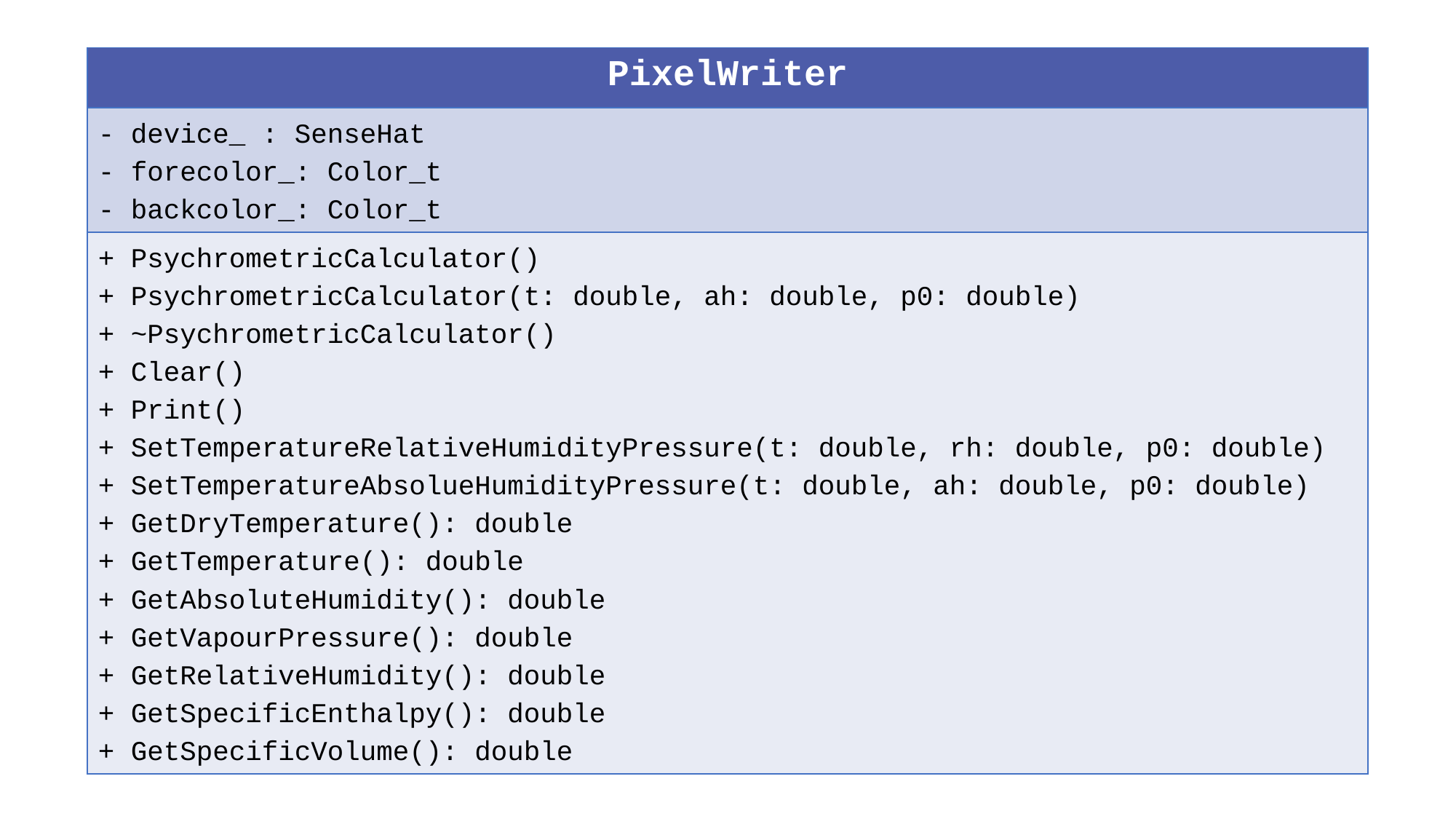

| PixelWriter |
| --- |
| - device\_ : SenseHat - forecolor\_: Color\_t - backcolor\_: Color\_t |
| + PsychrometricCalculator() + PsychrometricCalculator(t: double, ah: double, p0: double) + ~PsychrometricCalculator() + Clear() + Print() + SetTemperatureRelativeHumidityPressure(t: double, rh: double, p0: double) + SetTemperatureAbsolueHumidityPressure(t: double, ah: double, p0: double) + GetDryTemperature(): double + GetTemperature(): double + GetAbsoluteHumidity(): double + GetVapourPressure(): double + GetRelativeHumidity(): double + GetSpecificEnthalpy(): double + GetSpecificVolume(): double |